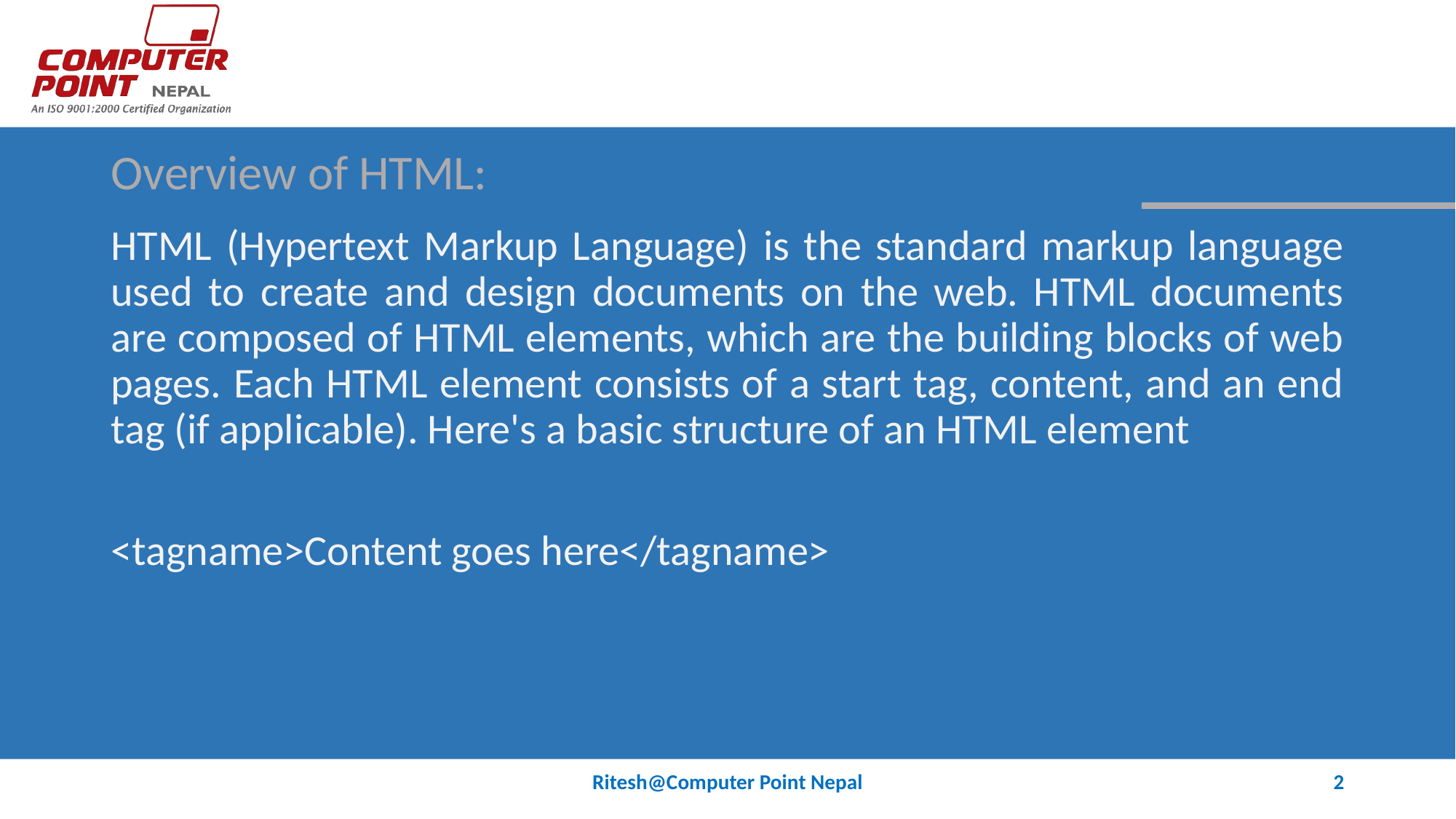

# Overview of HTML:
HTML (Hypertext Markup Language) is the standard markup language used to create and design documents on the web. HTML documents are composed of HTML elements, which are the building blocks of web pages. Each HTML element consists of a start tag, content, and an end tag (if applicable). Here's a basic structure of an HTML element

<tagname>Content goes here</tagname>

Ritesh@Computer Point Nepal

2